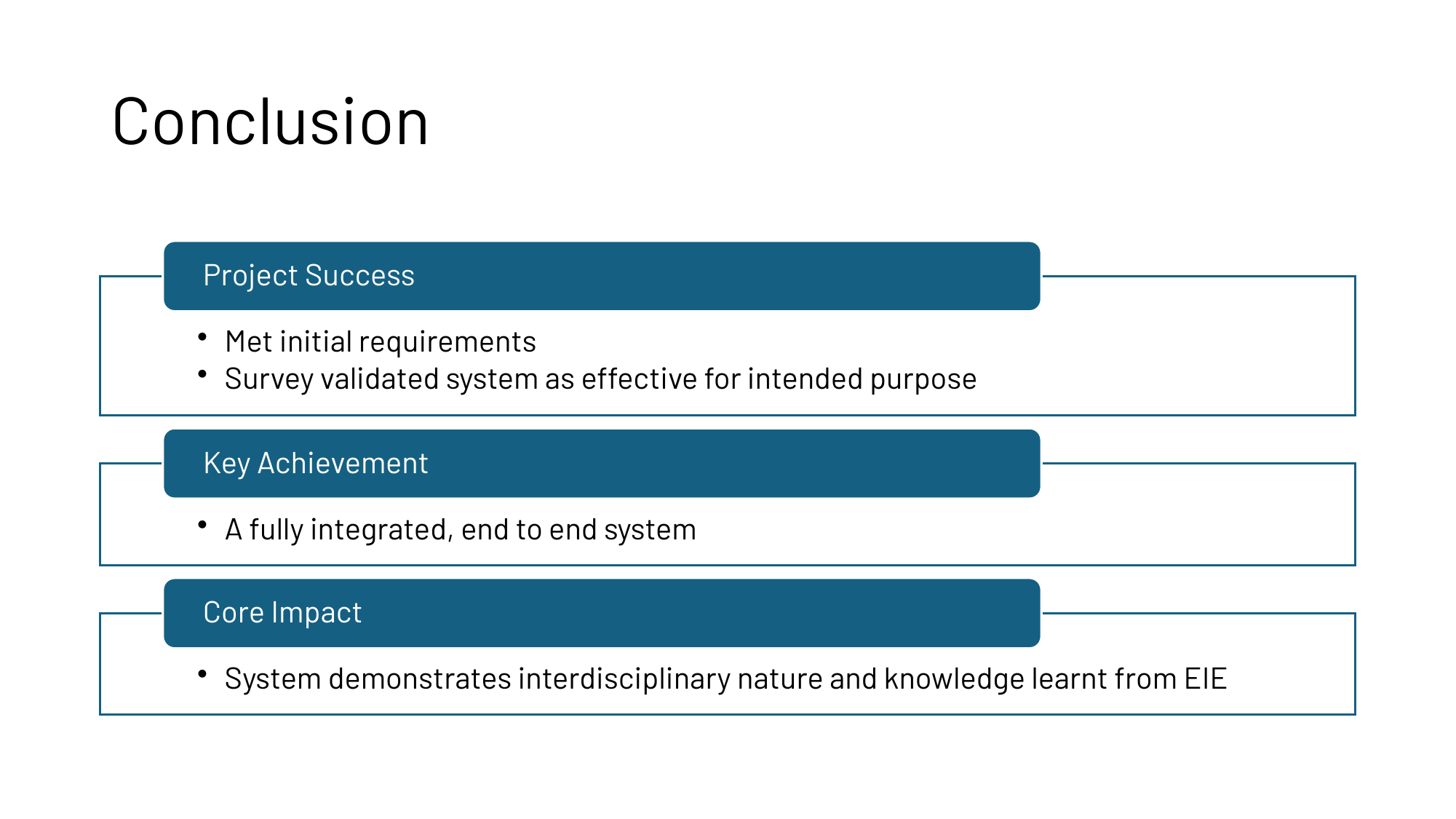

# Conclusion
Met initial requirements
Survey validated system as effective for intended purpose
Project Success
A fully integrated, end to end system
Key Achievement
System demonstrates interdisciplinary nature and knowledge learnt from EIE
Core Impact